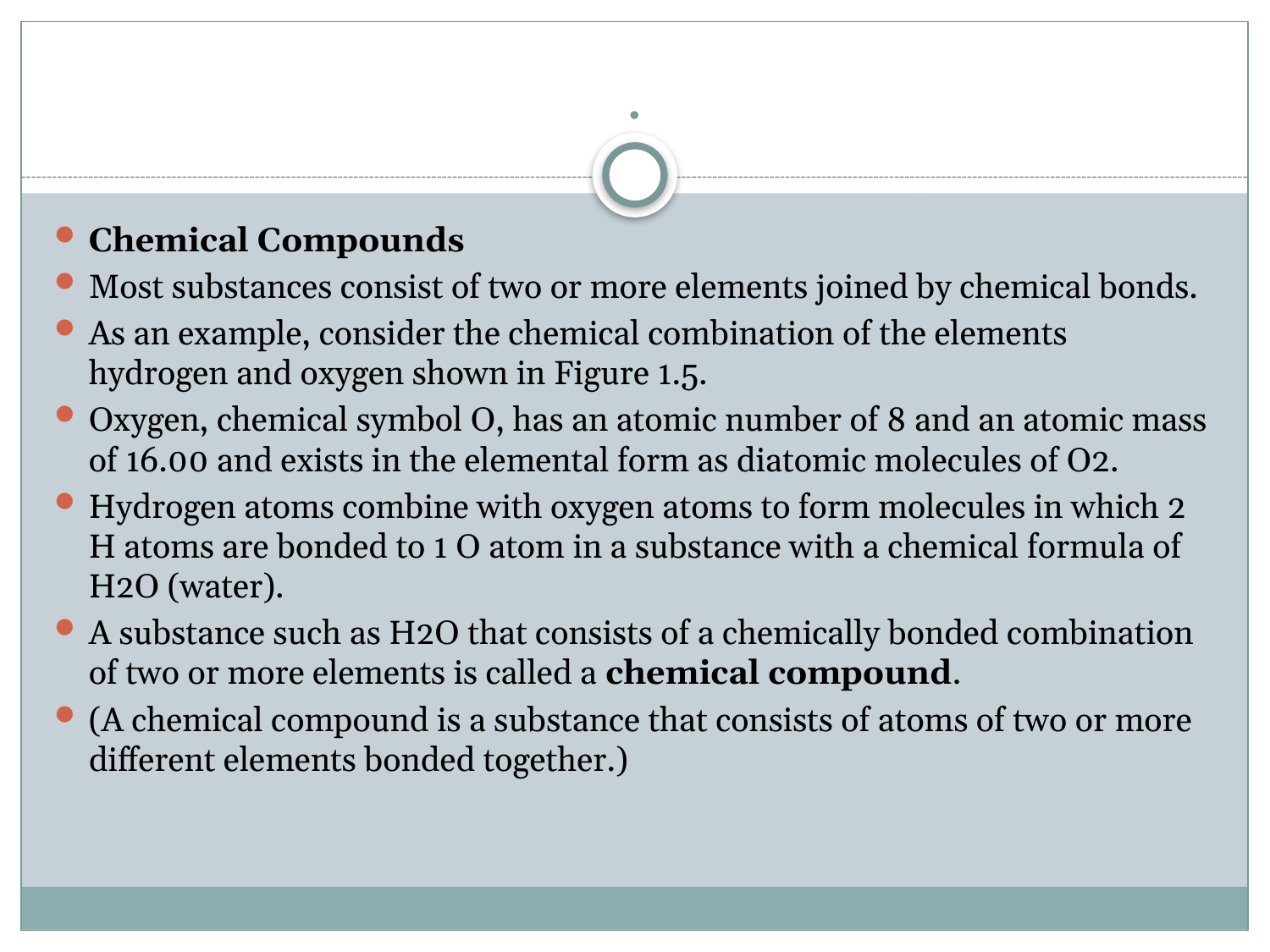

# .
Chemical Compounds
Most substances consist of two or more elements joined by chemical bonds.
As an example, consider the chemical combination of the elements hydrogen and oxygen shown in Figure 1.5.
Oxygen, chemical symbol O, has an atomic number of 8 and an atomic mass of 16.00 and exists in the elemental form as diatomic molecules of O2.
Hydrogen atoms combine with oxygen atoms to form molecules in which 2 H atoms are bonded to 1 O atom in a substance with a chemical formula of H2O (water).
A substance such as H2O that consists of a chemically bonded combination of two or more elements is called a chemical compound.
(A chemical compound is a substance that consists of atoms of two or more different elements bonded together.)